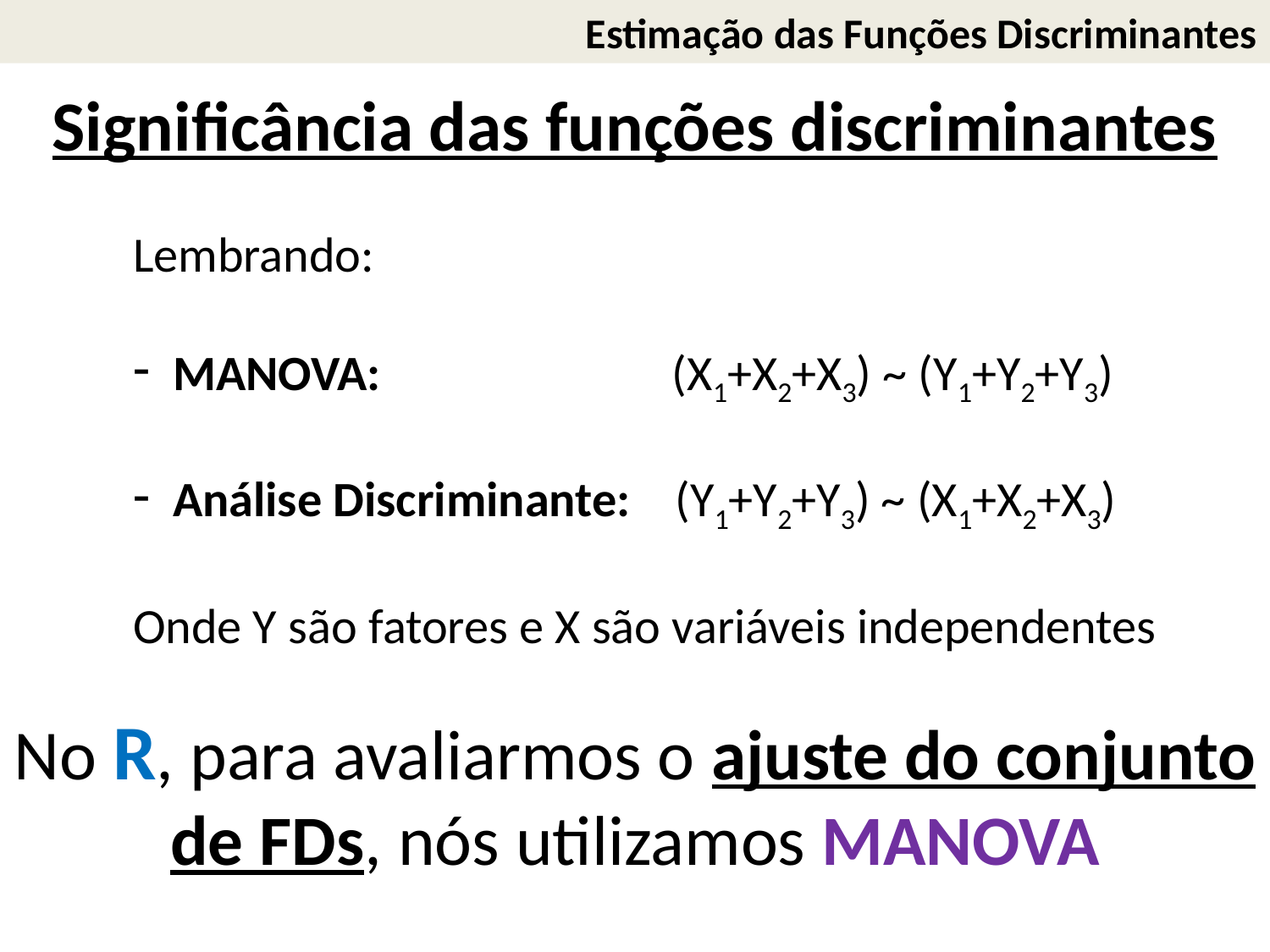

Estimação das Funções Discriminantes
Significância das funções discriminantes
Lembrando:

MANOVA:                          (X1+X2+X3) ~ (Y1+Y2+Y3)

Análise Discriminante:    (Y1+Y2+Y3) ~ (X1+X2+X3)

Onde Y são fatores e X são variáveis independentes
No R, para avaliarmos o ajuste do conjunto de FDs, nós utilizamos MANOVA